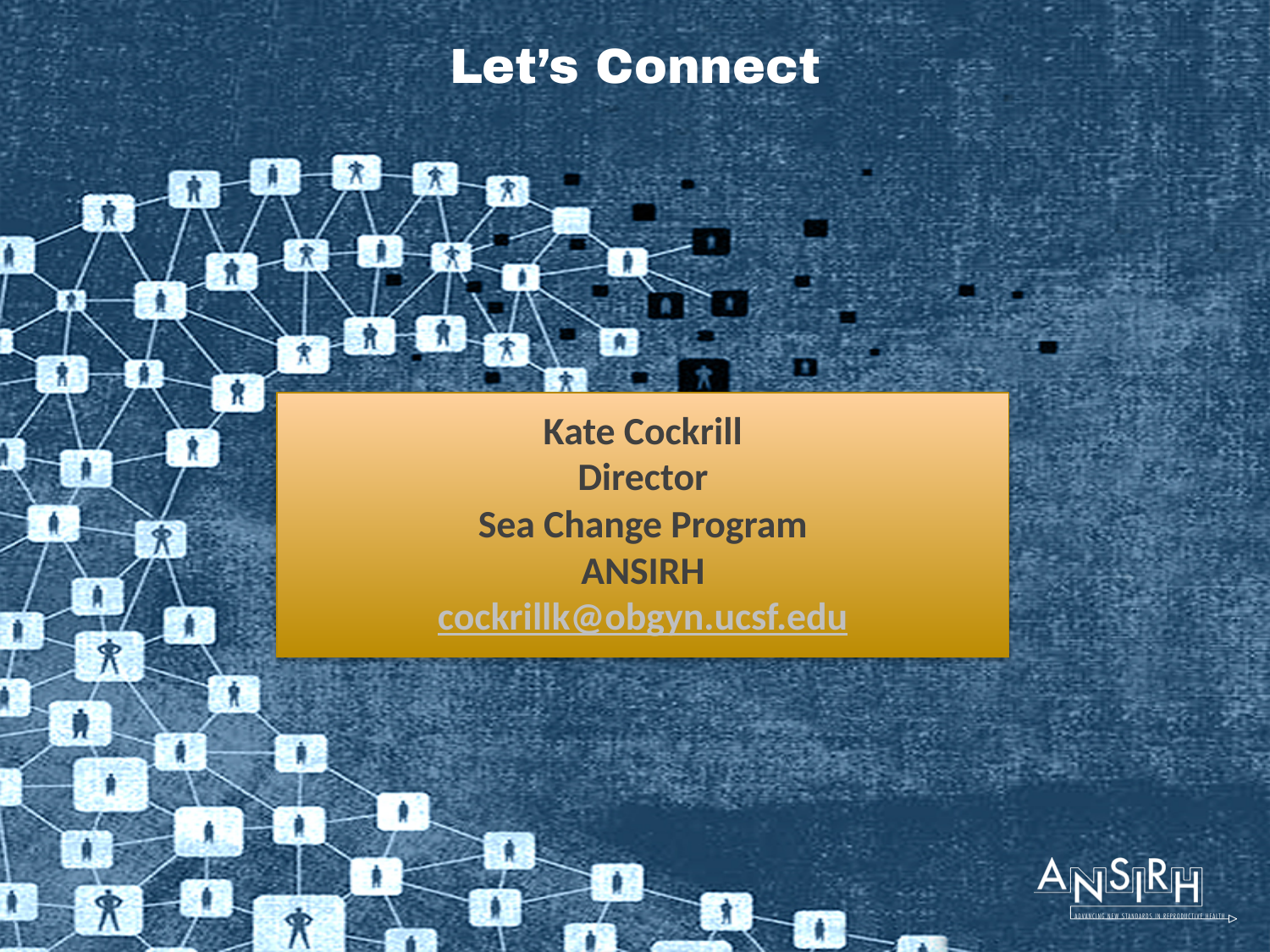

# Let’s Connect
Kate Cockrill
Director
Sea Change Program
ANSIRH
cockrillk@obgyn.ucsf.edu